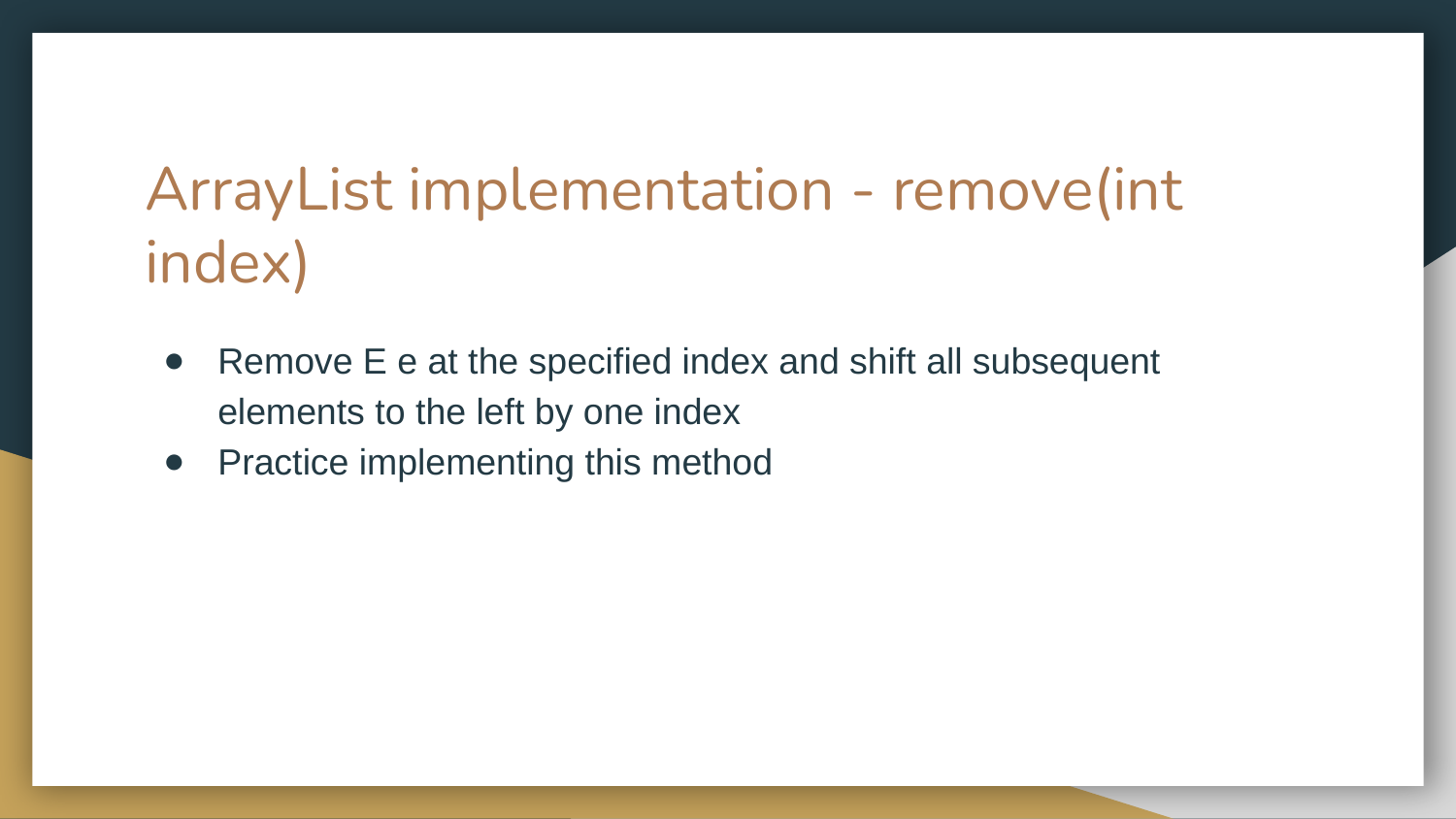

# ArrayList implementation - remove(int index)
Remove E e at the specified index and shift all subsequent elements to the left by one index
Practice implementing this method